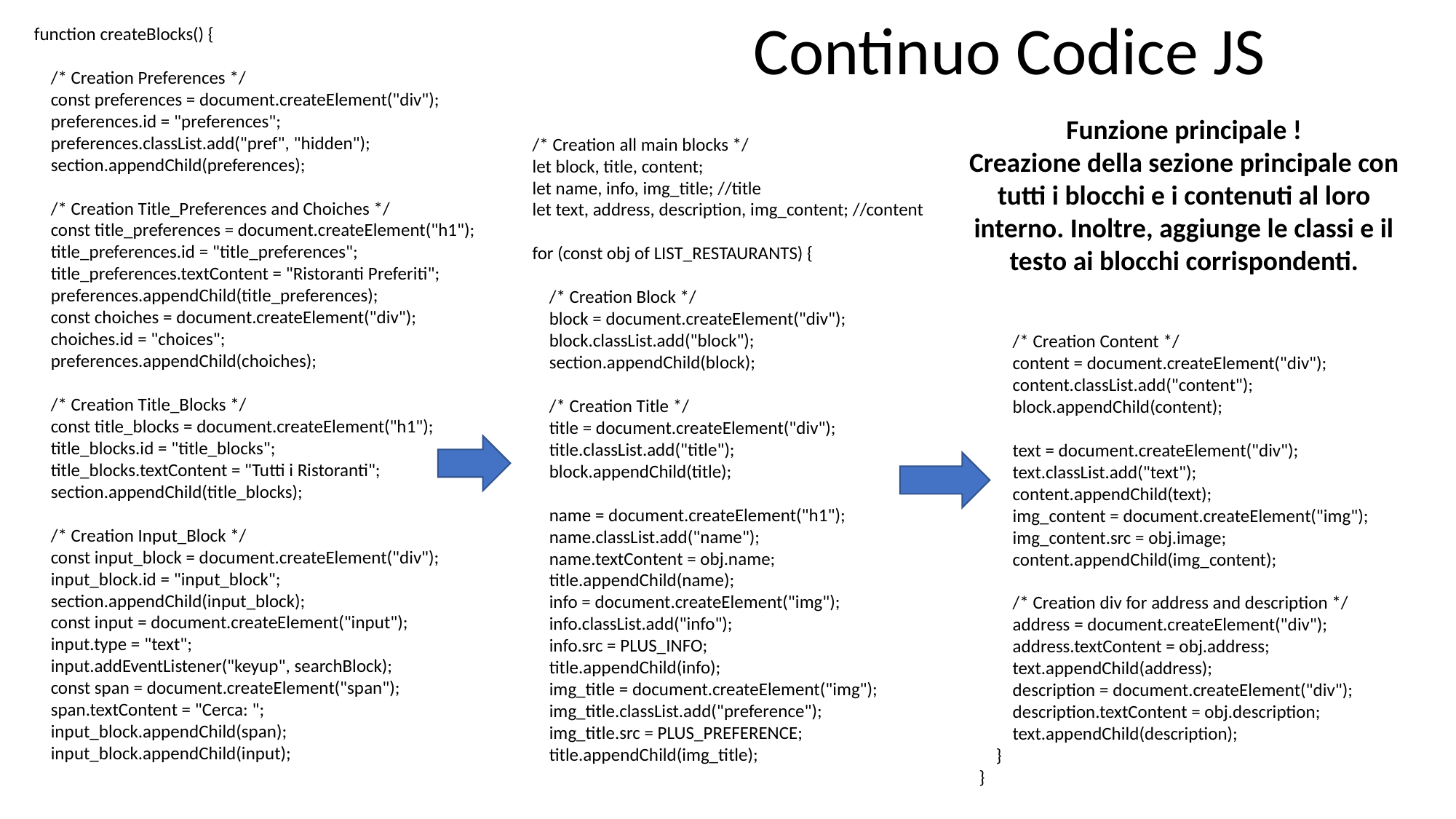

Continuo Codice JS
function createBlocks() {

    /* Creation Preferences */
    const preferences = document.createElement("div");
    preferences.id = "preferences";
    preferences.classList.add("pref", "hidden");
    section.appendChild(preferences);

    /* Creation Title_Preferences and Choiches */
    const title_preferences = document.createElement("h1");
    title_preferences.id = "title_preferences";
    title_preferences.textContent = "Ristoranti Preferiti";
    preferences.appendChild(title_preferences);
    const choiches = document.createElement("div");
    choiches.id = "choices";
    preferences.appendChild(choiches);

    /* Creation Title_Blocks */
    const title_blocks = document.createElement("h1");
    title_blocks.id = "title_blocks";
    title_blocks.textContent = "Tutti i Ristoranti";
    section.appendChild(title_blocks);

    /* Creation Input_Block */
    const input_block = document.createElement("div");
    input_block.id = "input_block";
    section.appendChild(input_block);
    const input = document.createElement("input");
    input.type = "text";
    input.addEventListener("keyup", searchBlock);
    const span = document.createElement("span");
    span.textContent = "Cerca: ";
    input_block.appendChild(span);
    input_block.appendChild(input);
Funzione principale !
Creazione della sezione principale con tutti i blocchi e i contenuti al loro interno. Inoltre, aggiunge le classi e il testo ai blocchi corrispondenti.
    /* Creation all main blocks */
    let block, title, content;
    let name, info, img_title; //title
    let text, address, description, img_content; //content

    for (const obj of LIST_RESTAURANTS) {

        /* Creation Block */
        block = document.createElement("div");
        block.classList.add("block");
        section.appendChild(block);

        /* Creation Title */
        title = document.createElement("div");
        title.classList.add("title");
        block.appendChild(title);

        name = document.createElement("h1");
        name.classList.add("name");
        name.textContent = obj.name;
        title.appendChild(name);
        info = document.createElement("img");
        info.classList.add("info");
        info.src = PLUS_INFO;
        title.appendChild(info);
        img_title = document.createElement("img");
        img_title.classList.add("preference");
        img_title.src = PLUS_PREFERENCE;
        title.appendChild(img_title);
        /* Creation Content */
        content = document.createElement("div");
        content.classList.add("content");
        block.appendChild(content);

        text = document.createElement("div");
        text.classList.add("text");
        content.appendChild(text);
        img_content = document.createElement("img");
        img_content.src = obj.image;
        content.appendChild(img_content);

        /* Creation div for address and description */
        address = document.createElement("div");
        address.textContent = obj.address;
        text.appendChild(address);
        description = document.createElement("div");
        description.textContent = obj.description;
        text.appendChild(description);
    }
}